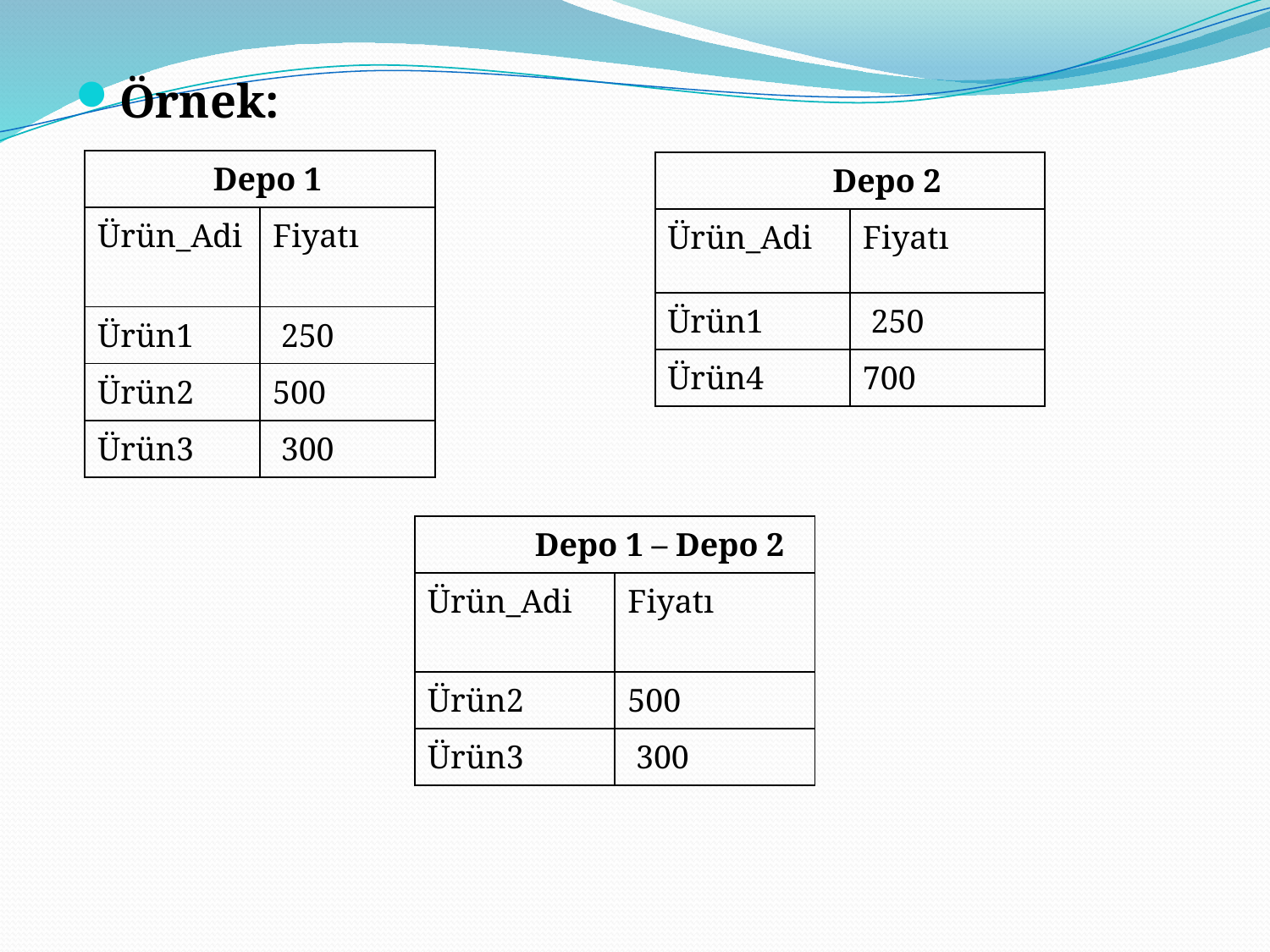

Örnek:

| Depo 1 |  |
| --- | --- |
| Ürün\_Adi | Fiyatı |
| Ürün1 | 250 |
| Ürün2 | 500 |
| Ürün3 | 300 |
| Depo 2 |  |
| --- | --- |
| Ürün\_Adi | Fiyatı |
| Ürün1 | 250 |
| Ürün4 | 700 |
| Depo 1 – Depo 2 |  |
| --- | --- |
| Ürün\_Adi | Fiyatı |
| Ürün2 | 500 |
| Ürün3 | 300 |